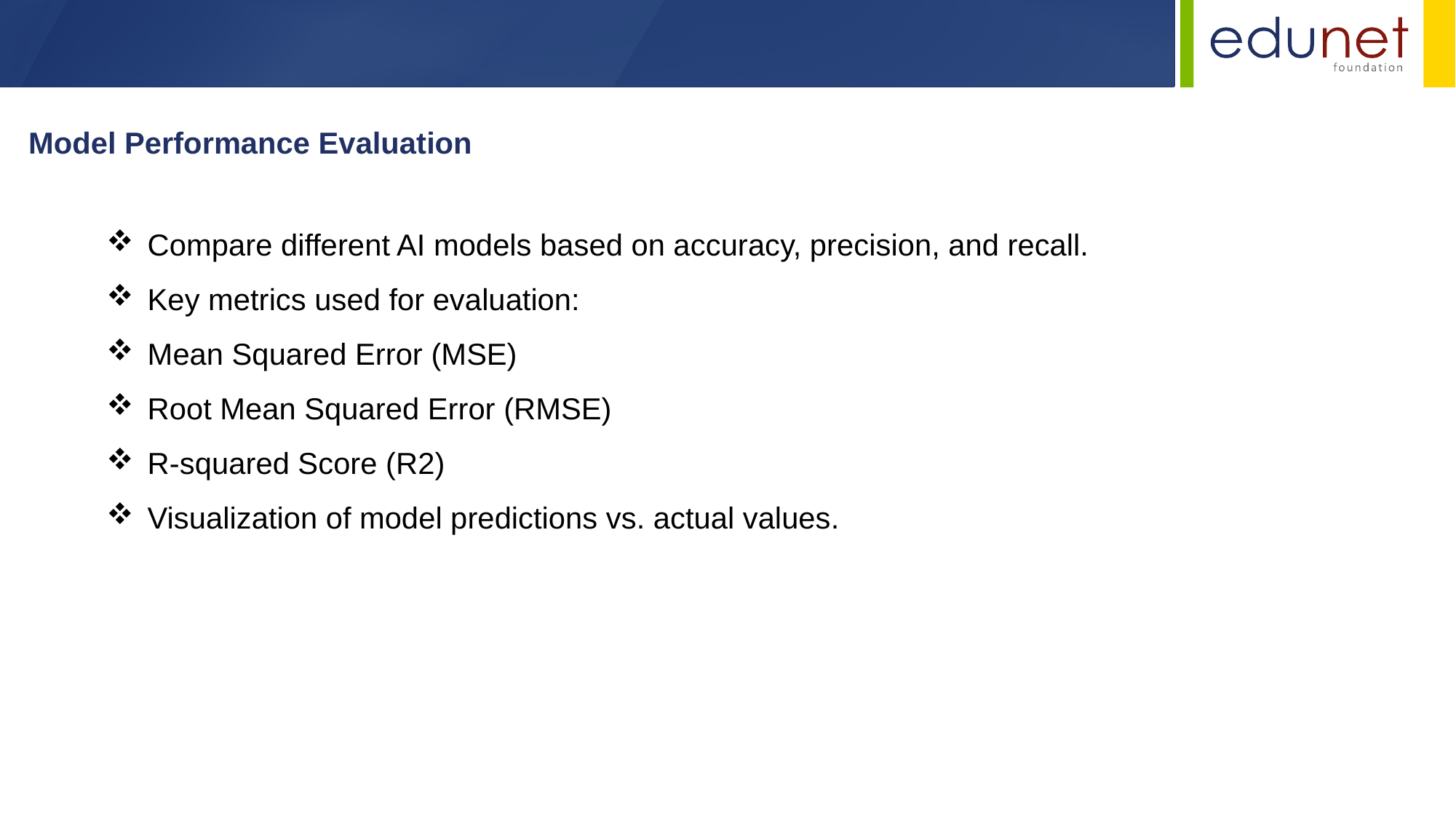

Model Performance Evaluation
Compare different AI models based on accuracy, precision, and recall.
Key metrics used for evaluation:
Mean Squared Error (MSE)
Root Mean Squared Error (RMSE)
R-squared Score (R2)
Visualization of model predictions vs. actual values.